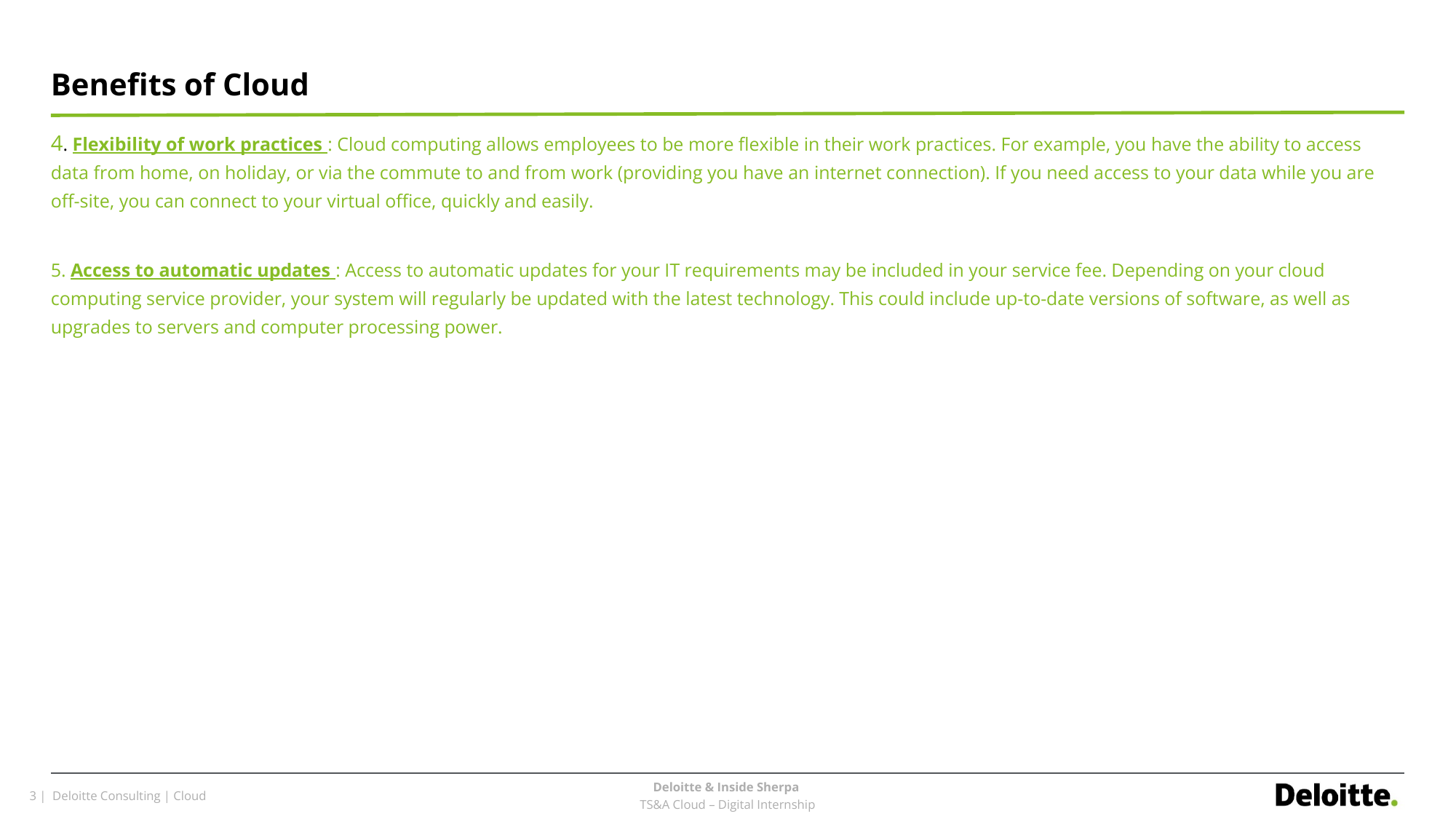

# Benefits of Cloud
4. Flexibility of work practices : Cloud computing allows employees to be more flexible in their work practices. For example, you have the ability to access data from home, on holiday, or via the commute to and from work (providing you have an internet connection). If you need access to your data while you are off-site, you can connect to your virtual office, quickly and easily.

5. Access to automatic updates : Access to automatic updates for your IT requirements may be included in your service fee. Depending on your cloud computing service provider, your system will regularly be updated with the latest technology. This could include up-to-date versions of software, as well as upgrades to servers and computer processing power.